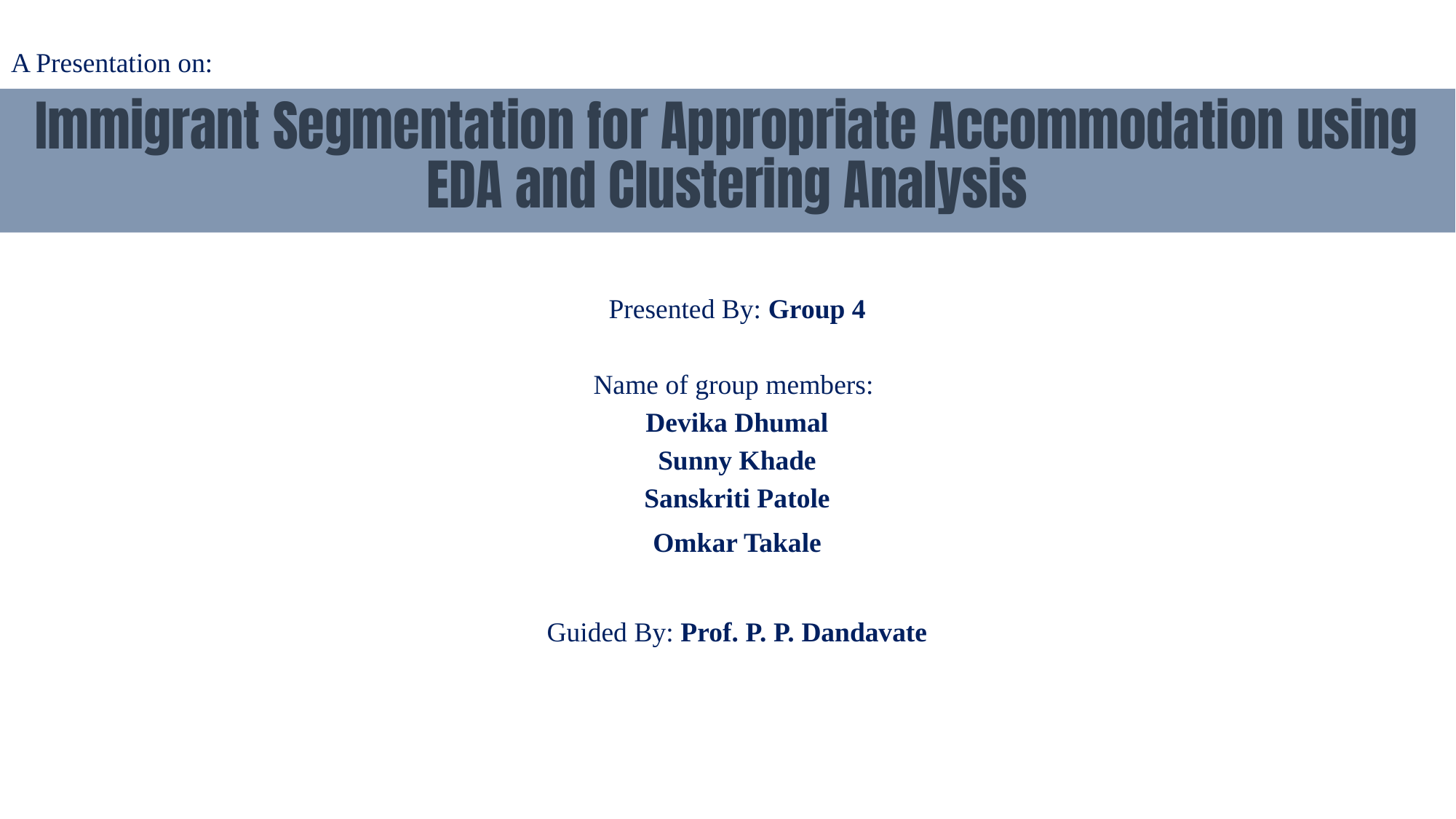

A Presentation on:

# Immigrant Segmentation for Appropriate Accommodation using EDA and Clustering Analysis

Presented By: Group 4

Name of group members:
Devika Dhumal
Sunny Khade
Sanskriti Patole
Omkar Takale

Guided By: Prof. P. P. Dandavate